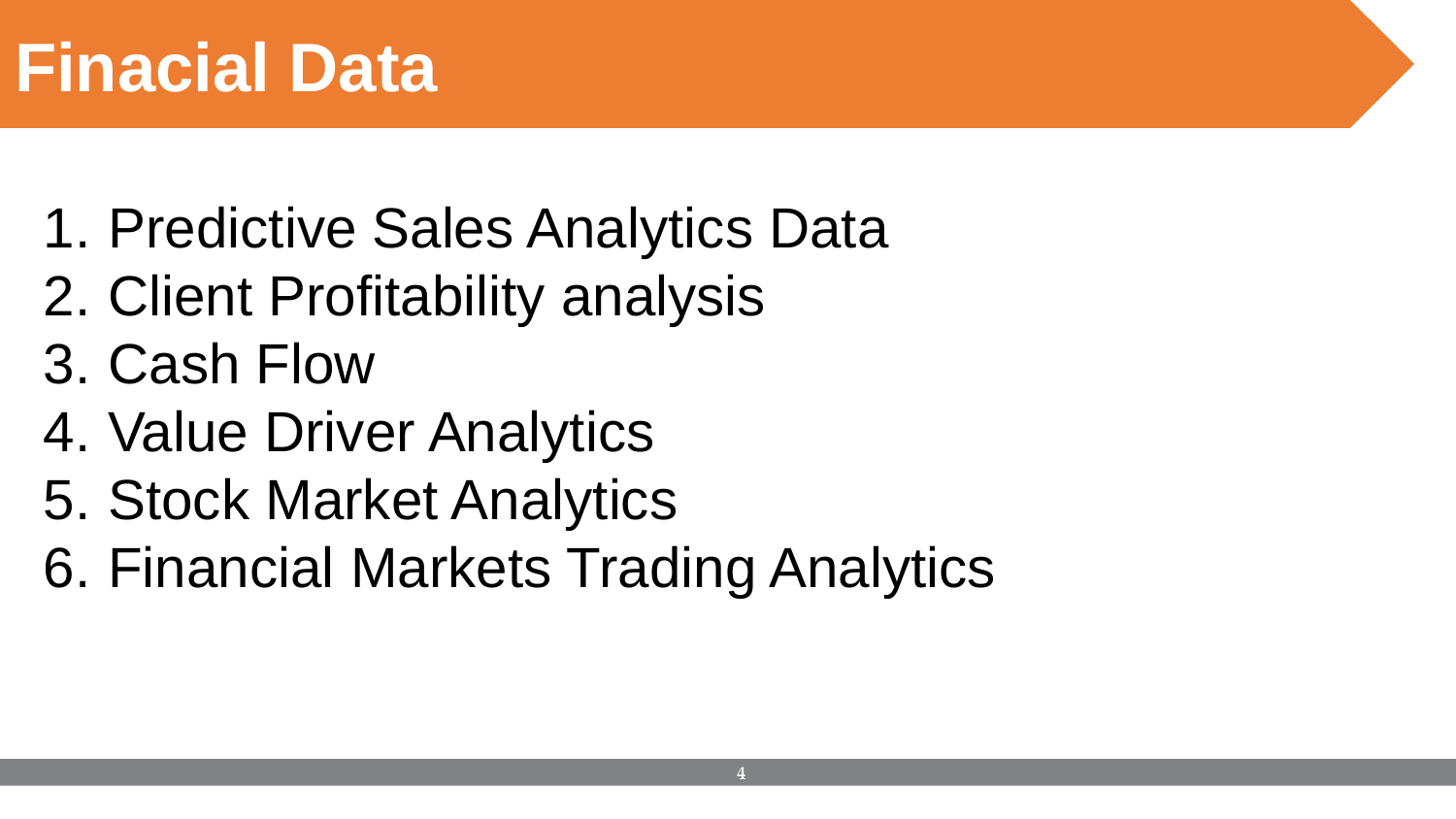

Finacial Data
Predictive Sales Analytics Data
Client Profitability analysis
Cash Flow
Value Driver Analytics
Stock Market Analytics
Financial Markets Trading Analytics
4